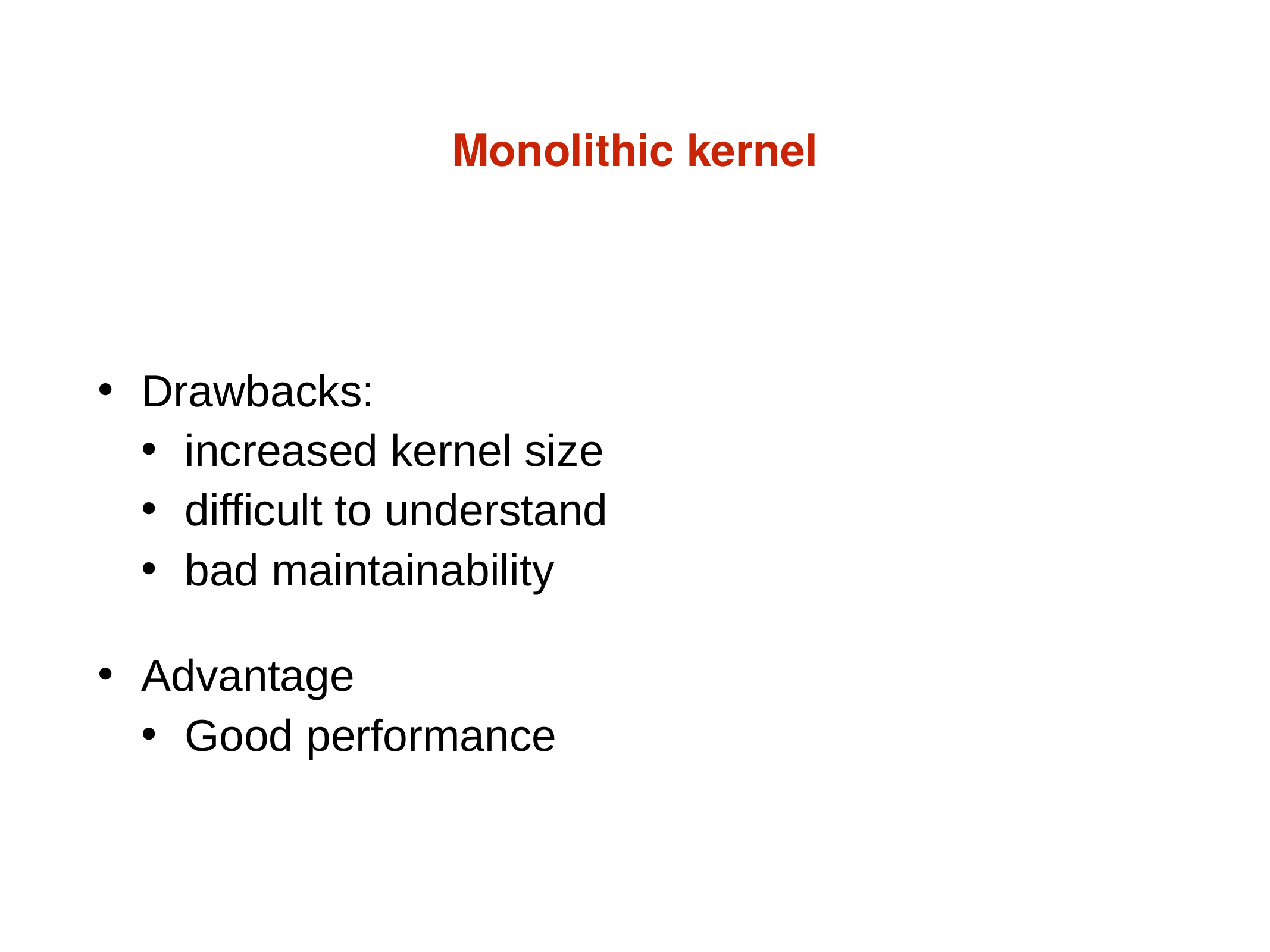

# Monolithic kernel
Drawbacks:
increased kernel size
difficult to understand
bad maintainability
Advantage
Good performance